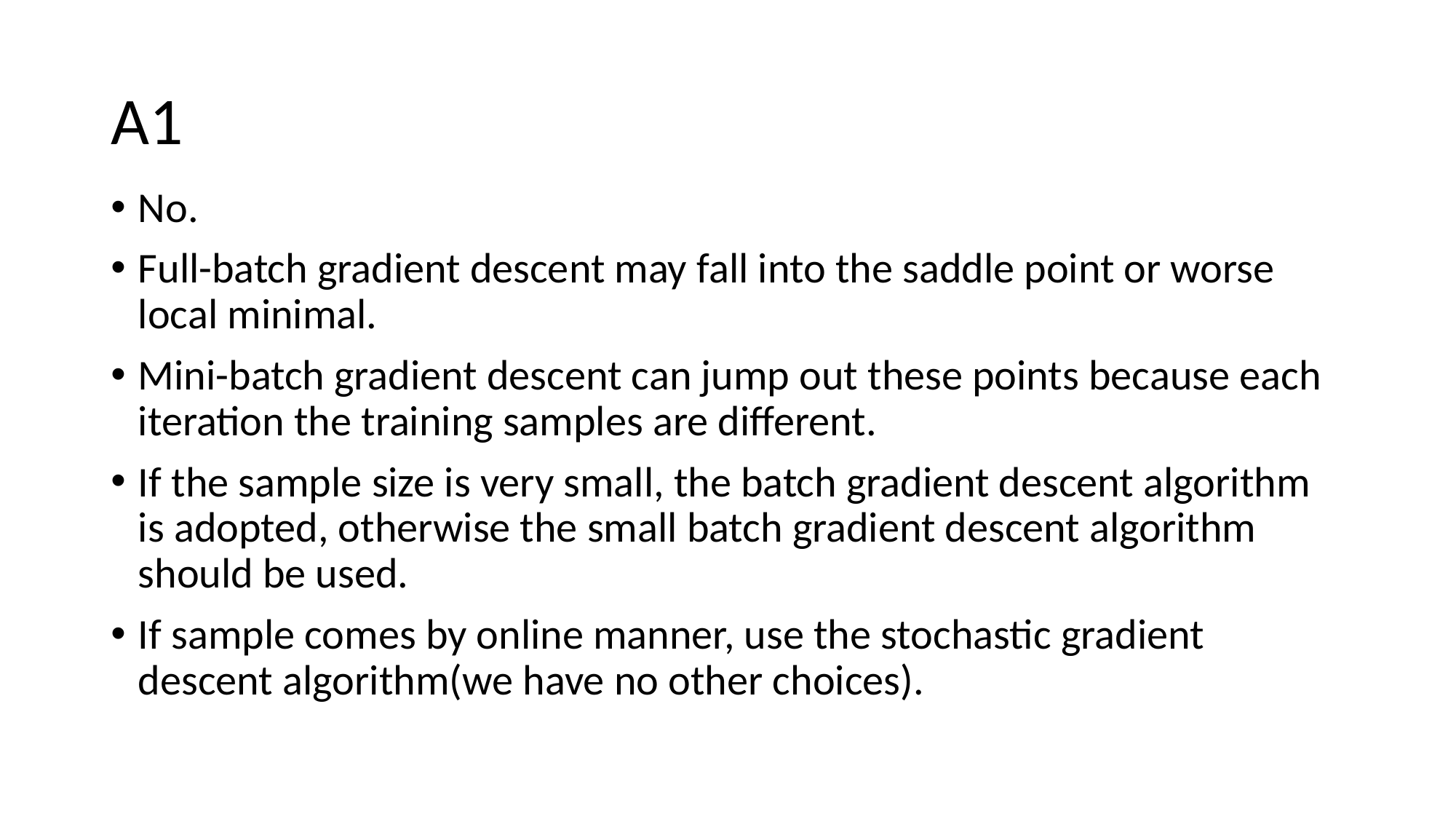

# A1
No.
Full-batch gradient descent may fall into the saddle point or worse local minimal.
Mini-batch gradient descent can jump out these points because each iteration the training samples are different.
If the sample size is very small, the batch gradient descent algorithm is adopted, otherwise the small batch gradient descent algorithm should be used.
If sample comes by online manner, use the stochastic gradient descent algorithm(we have no other choices).